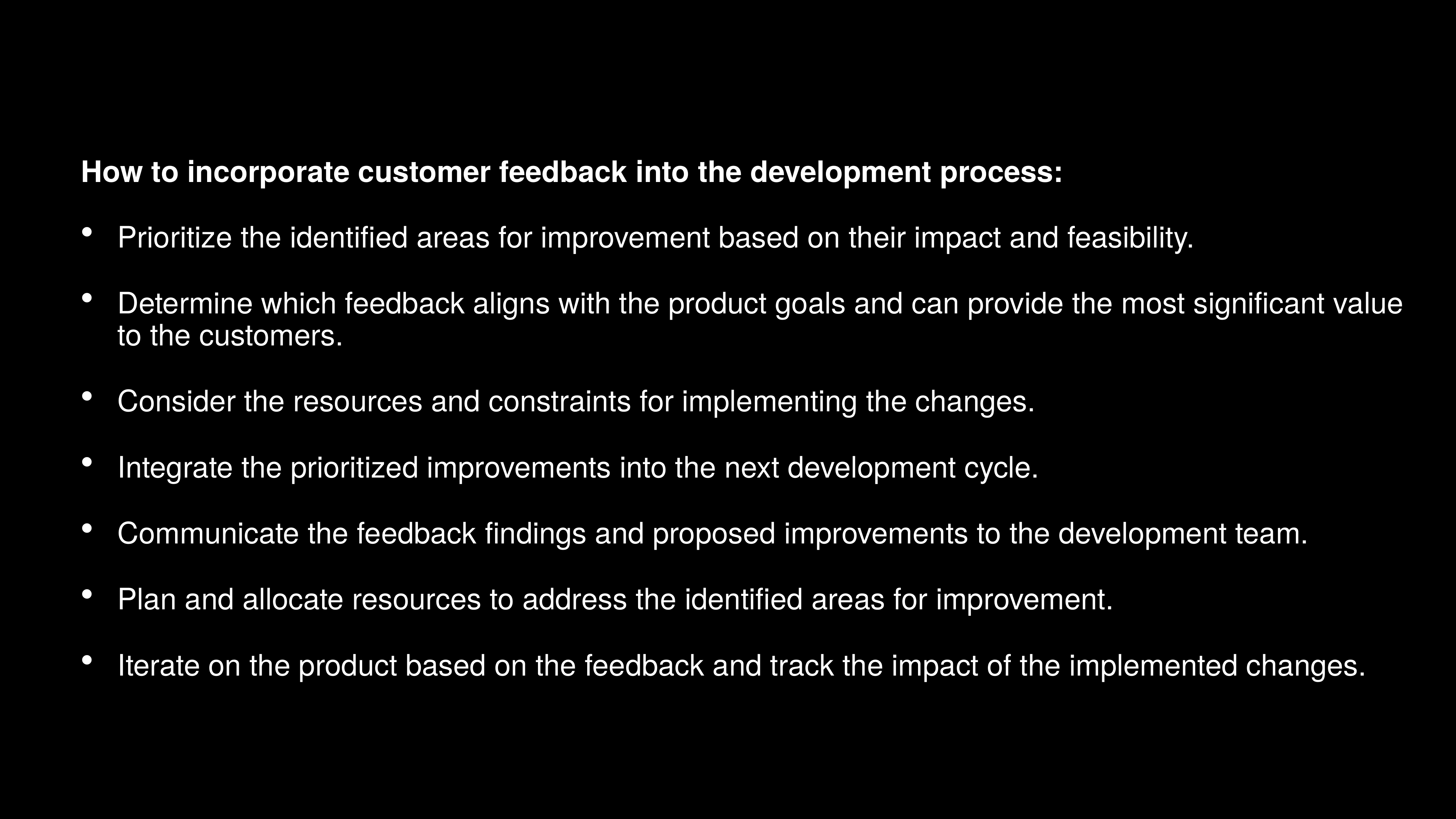

How to incorporate customer feedback into the development process:
Prioritize the identified areas for improvement based on their impact and feasibility.
Determine which feedback aligns with the product goals and can provide the most significant value to the customers.
Consider the resources and constraints for implementing the changes.
Integrate the prioritized improvements into the next development cycle.
Communicate the feedback findings and proposed improvements to the development team.
Plan and allocate resources to address the identified areas for improvement.
Iterate on the product based on the feedback and track the impact of the implemented changes.